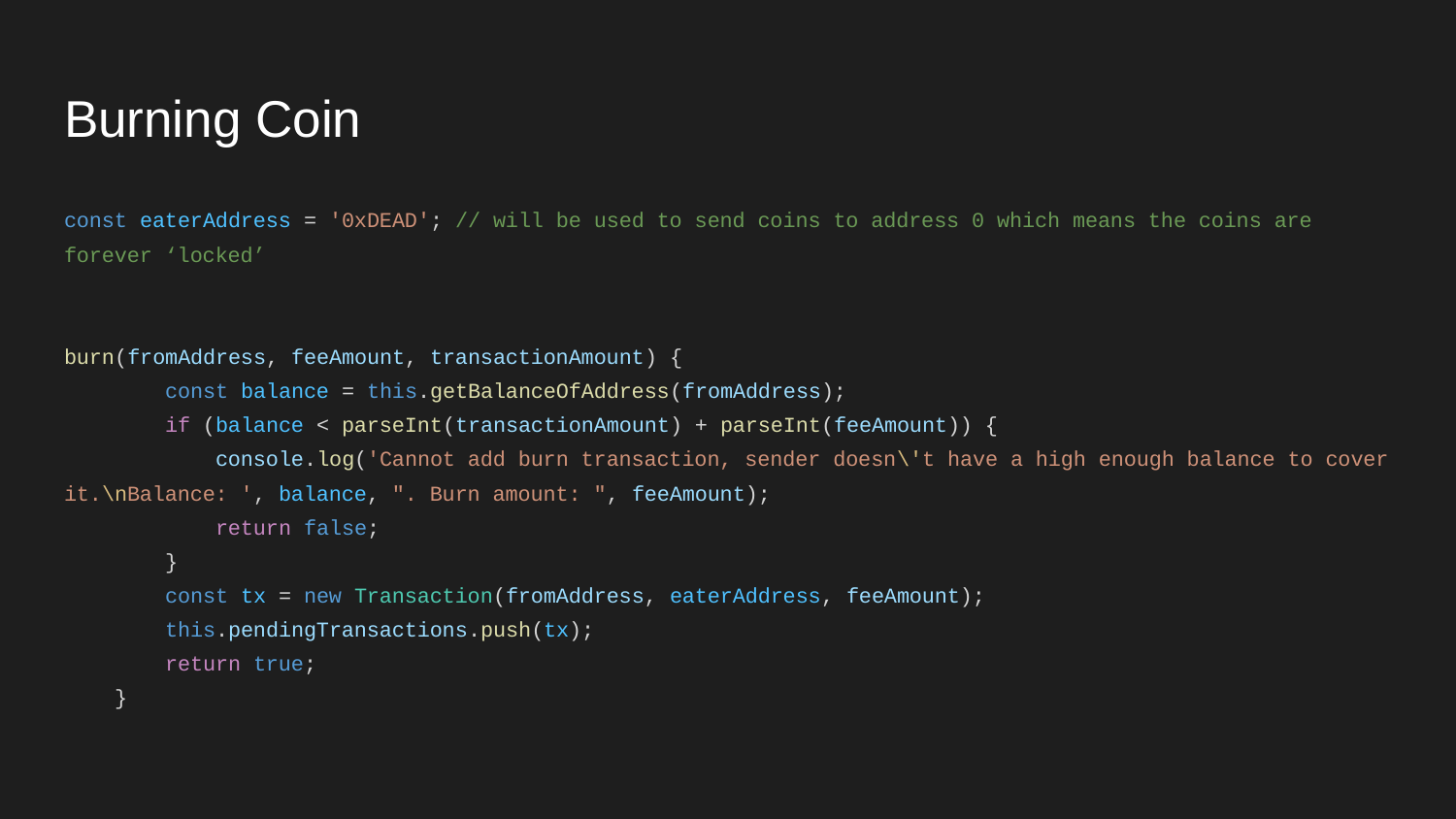

# Burning Coin
const eaterAddress = '0xDEAD'; // will be used to send coins to address 0 which means the coins are forever ‘locked’

burn(fromAddress, feeAmount, transactionAmount) {
        const balance = this.getBalanceOfAddress(fromAddress);
        if (balance < parseInt(transactionAmount) + parseInt(feeAmount)) {
            console.log('Cannot add burn transaction, sender doesn\'t have a high enough balance to cover it.\nBalance: ', balance, ". Burn amount: ", feeAmount);
            return false;
        }
        const tx = new Transaction(fromAddress, eaterAddress, feeAmount);
        this.pendingTransactions.push(tx);
        return true;
    }